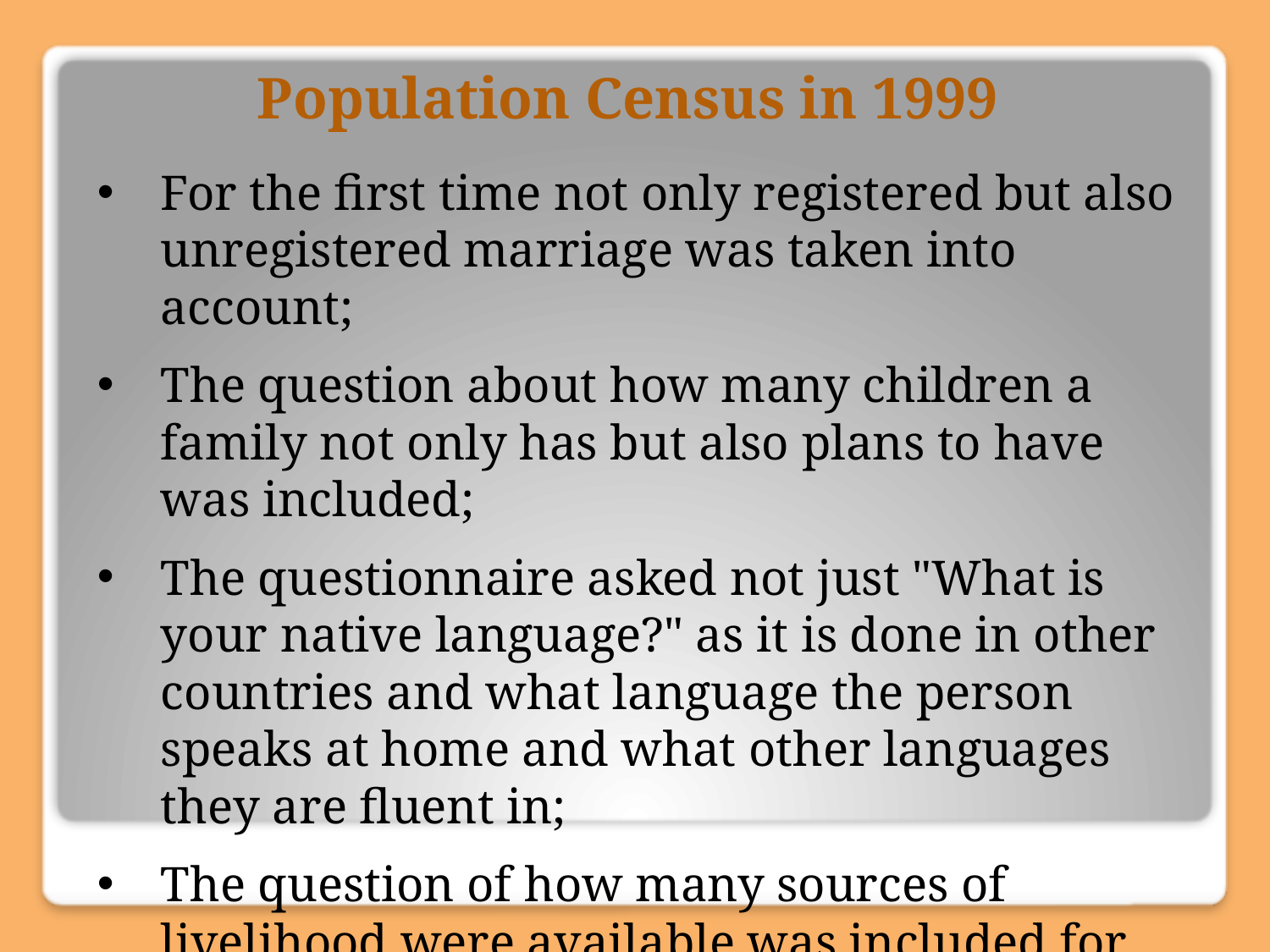

# Population Census in 1999
For the first time not only registered but also unregistered marriage was taken into account;
The question about how many children a family not only has but also plans to have was included;
The questionnaire asked not just "What is your native language?" as it is done in other countries and what language the person speaks at home and what other languages they are fluent in;
The question of how many sources of livelihood were available was included for the first time.